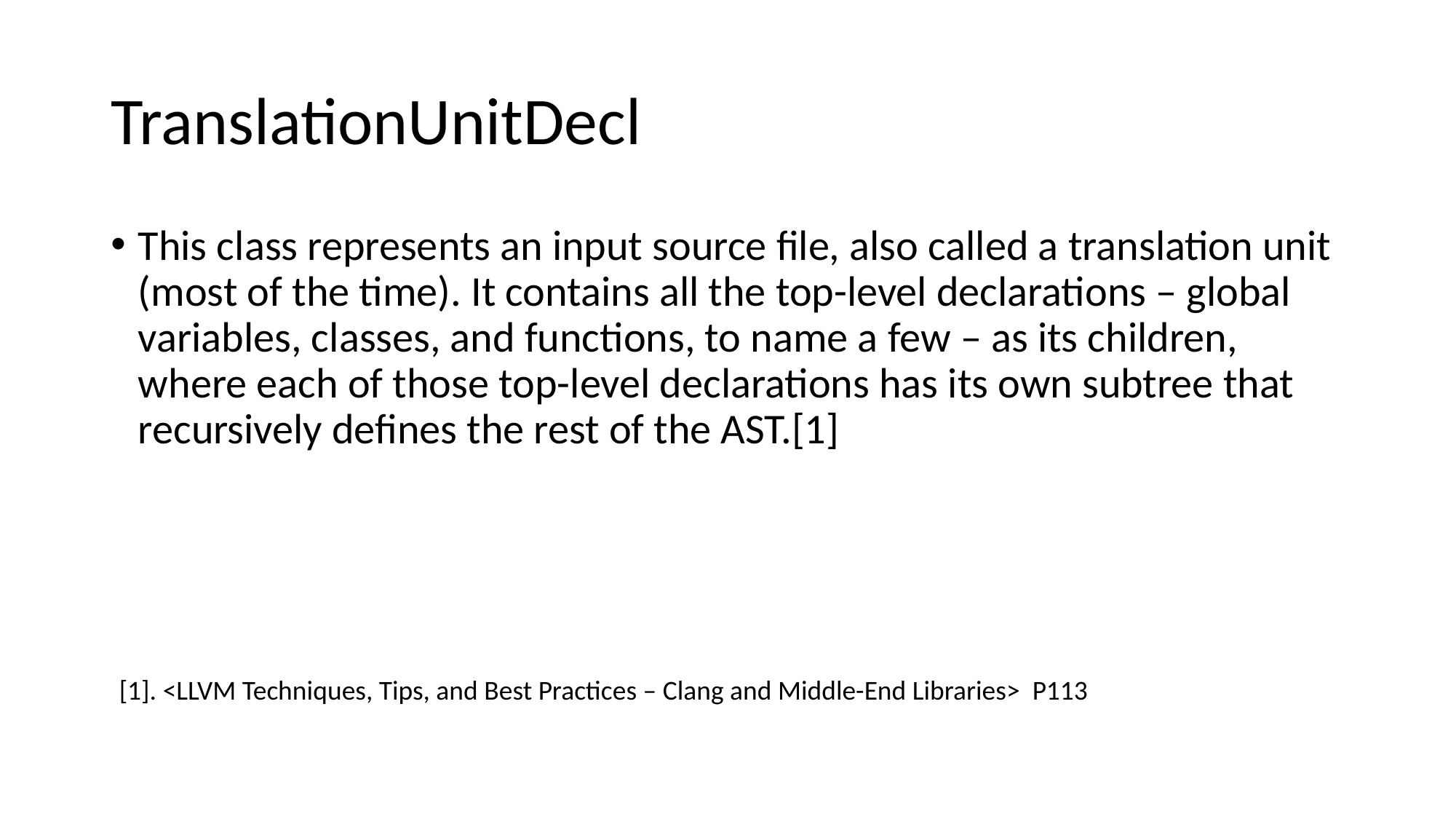

# TranslationUnitDecl
This class represents an input source file, also called a translation unit (most of the time). It contains all the top-level declarations – global variables, classes, and functions, to name a few – as its children, where each of those top-level declarations has its own subtree that recursively defines the rest of the AST.[1]
[1]. <LLVM Techniques, Tips, and Best Practices – Clang and Middle-End Libraries>  P113